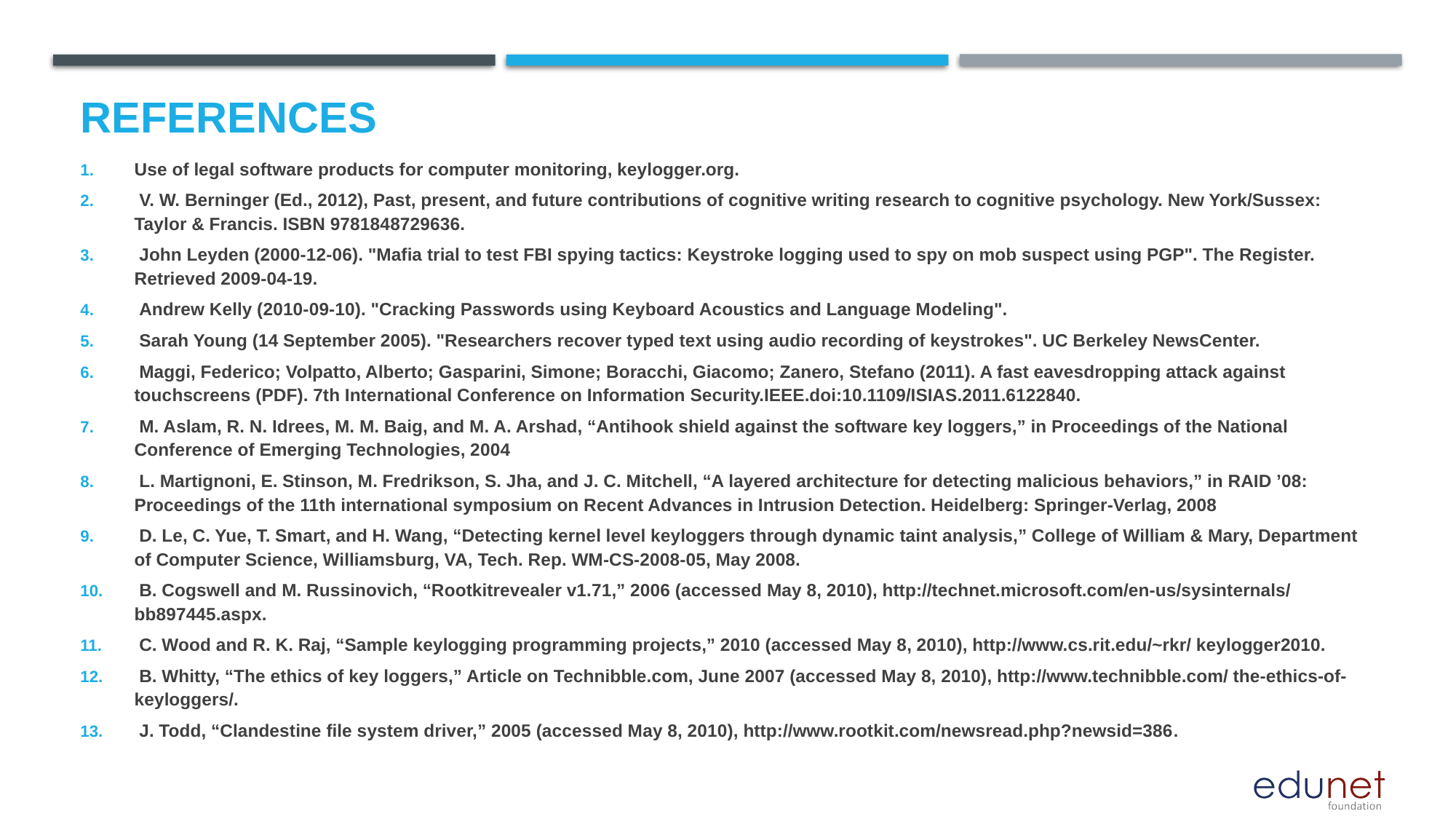

# References
Use of legal software products for computer monitoring, keylogger.org.
 V. W. Berninger (Ed., 2012), Past, present, and future contributions of cognitive writing research to cognitive psychology. New York/Sussex: Taylor & Francis. ISBN 9781848729636.
 John Leyden (2000-12-06). "Mafia trial to test FBI spying tactics: Keystroke logging used to spy on mob suspect using PGP". The Register. Retrieved 2009-04-19.
 Andrew Kelly (2010-09-10). "Cracking Passwords using Keyboard Acoustics and Language Modeling".
 Sarah Young (14 September 2005). "Researchers recover typed text using audio recording of keystrokes". UC Berkeley NewsCenter.
 Maggi, Federico; Volpatto, Alberto; Gasparini, Simone; Boracchi, Giacomo; Zanero, Stefano (2011). A fast eavesdropping attack against touchscreens (PDF). 7th International Conference on Information Security.IEEE.doi:10.1109/ISIAS.2011.6122840.
 M. Aslam, R. N. Idrees, M. M. Baig, and M. A. Arshad, “Antihook shield against the software key loggers,” in Proceedings of the National Conference of Emerging Technologies, 2004
 L. Martignoni, E. Stinson, M. Fredrikson, S. Jha, and J. C. Mitchell, “A layered architecture for detecting malicious behaviors,” in RAID ’08: Proceedings of the 11th international symposium on Recent Advances in Intrusion Detection. Heidelberg: Springer-Verlag, 2008
 D. Le, C. Yue, T. Smart, and H. Wang, “Detecting kernel level keyloggers through dynamic taint analysis,” College of William & Mary, Department of Computer Science, Williamsburg, VA, Tech. Rep. WM-CS-2008-05, May 2008.
 B. Cogswell and M. Russinovich, “Rootkitrevealer v1.71,” 2006 (accessed May 8, 2010), http://technet.microsoft.com/en-us/sysinternals/ bb897445.aspx.
 C. Wood and R. K. Raj, “Sample keylogging programming projects,” 2010 (accessed May 8, 2010), http://www.cs.rit.edu/~rkr/ keylogger2010.
 B. Whitty, “The ethics of key loggers,” Article on Technibble.com, June 2007 (accessed May 8, 2010), http://www.technibble.com/ the-ethics-of-keyloggers/.
 J. Todd, “Clandestine file system driver,” 2005 (accessed May 8, 2010), http://www.rootkit.com/newsread.php?newsid=386.